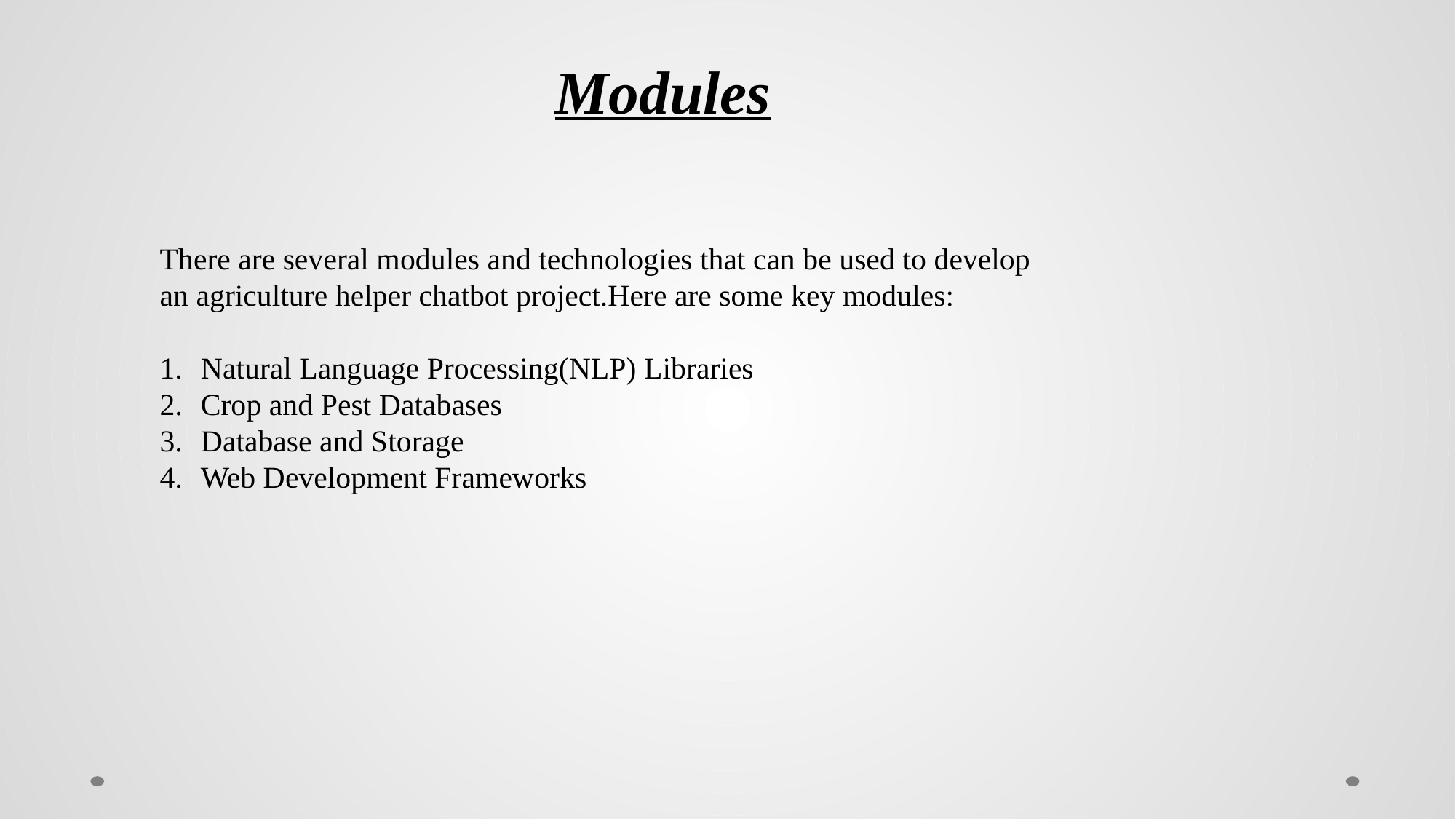

Modules
There are several modules and technologies that can be used to develop an agriculture helper chatbot project.Here are some key modules:

Natural Language Processing(NLP) Libraries
Crop and Pest Databases
Database and Storage
Web Development Frameworks